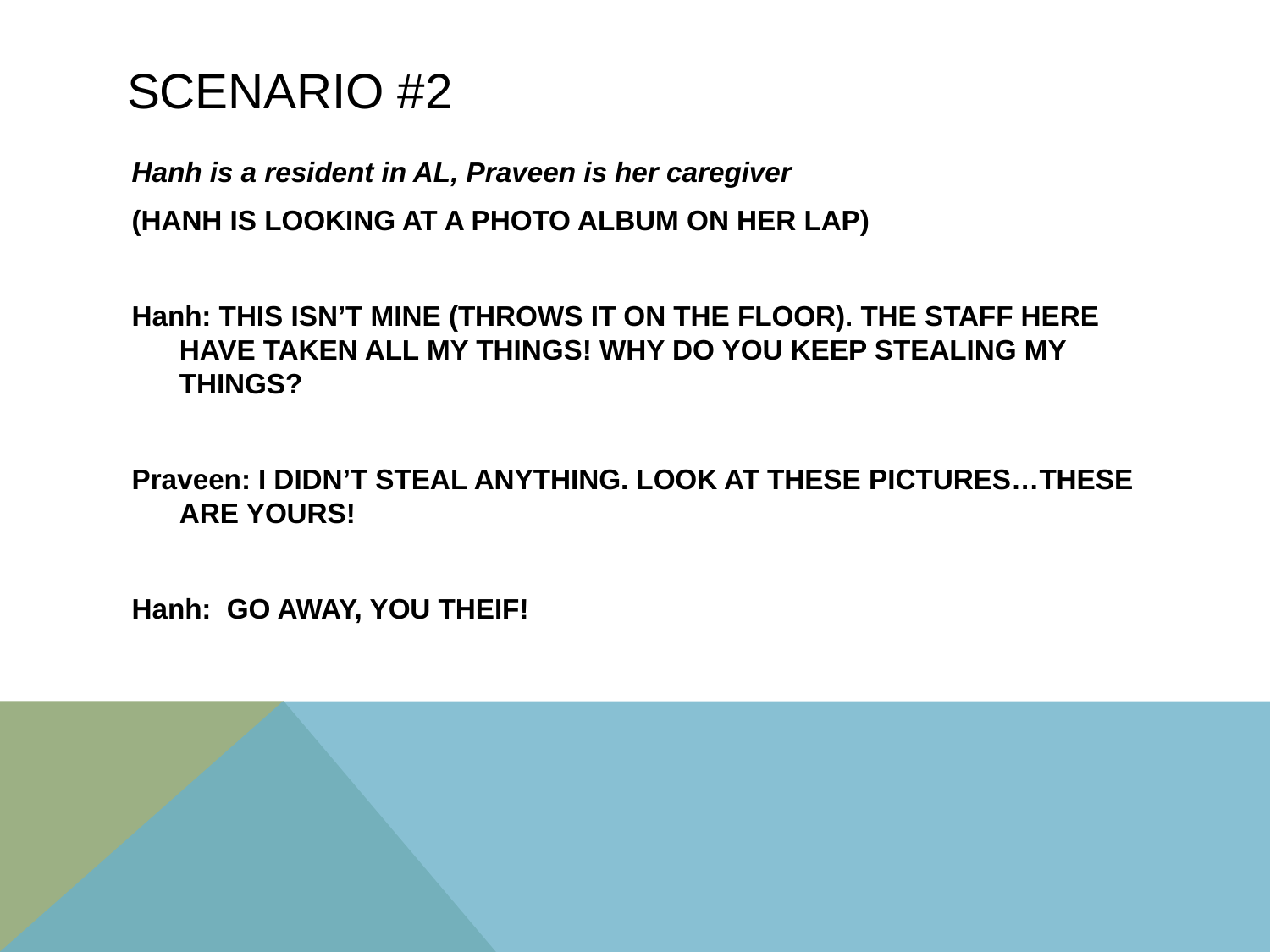

# Scenario #2
Hanh is a resident in AL, Praveen is her caregiver
(HANH IS LOOKING AT A PHOTO ALBUM ON HER LAP)

Hanh: THIS ISN’T MINE (THROWS IT ON THE FLOOR). THE STAFF HERE HAVE TAKEN ALL MY THINGS! WHY DO YOU KEEP STEALING MY THINGS?

Praveen: I DIDN’T STEAL ANYTHING. LOOK AT THESE PICTURES…THESE ARE YOURS!

Hanh:  GO AWAY, YOU THEIF!